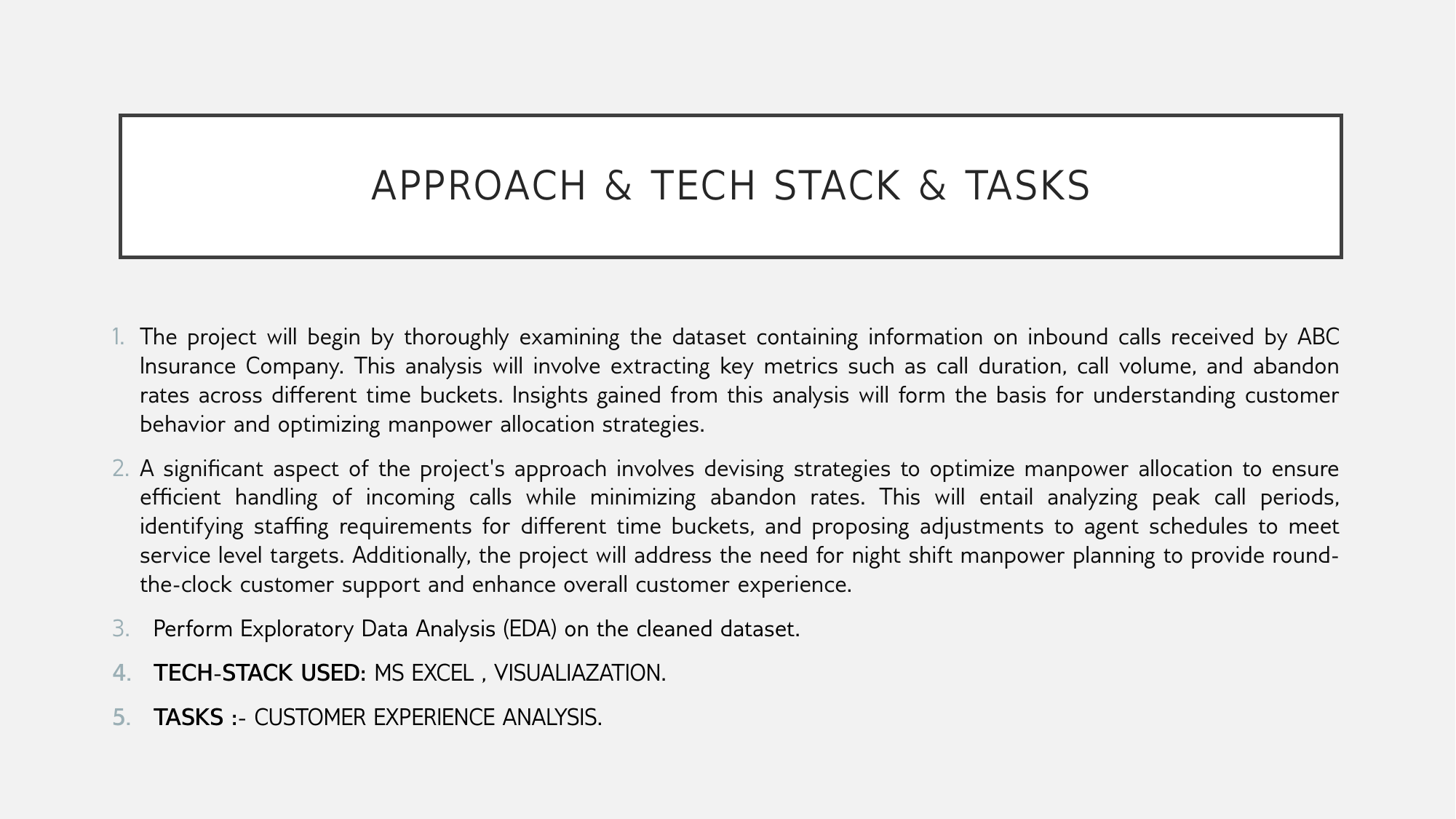

# APPROACH & TECH STACK & TASKS
The project will begin by thoroughly examining the dataset containing information on inbound calls received by ABC Insurance Company. This analysis will involve extracting key metrics such as call duration, call volume, and abandon rates across different time buckets. Insights gained from this analysis will form the basis for understanding customer behavior and optimizing manpower allocation strategies.
A significant aspect of the project's approach involves devising strategies to optimize manpower allocation to ensure efficient handling of incoming calls while minimizing abandon rates. This will entail analyzing peak call periods, identifying staffing requirements for different time buckets, and proposing adjustments to agent schedules to meet service level targets. Additionally, the project will address the need for night shift manpower planning to provide round-the-clock customer support and enhance overall customer experience.
Perform Exploratory Data Analysis (EDA) on the cleaned dataset.
TECH-STACK USED: MS EXCEL , VISUALIAZATION.
TASKS :- CUSTOMER EXPERIENCE ANALYSIS.